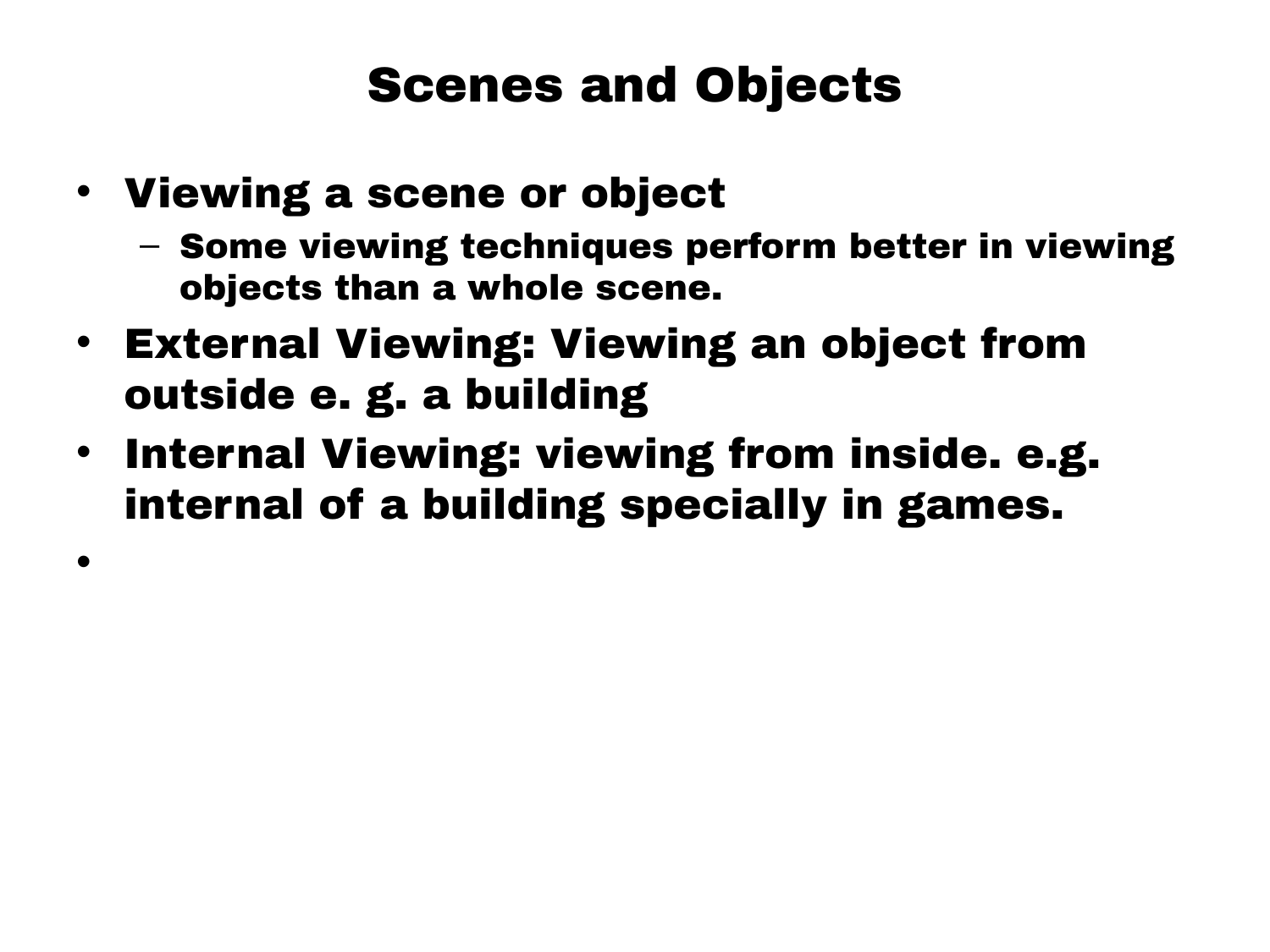

# Scenes and Objects
Viewing a scene or object
Some viewing techniques perform better in viewing objects than a whole scene.
External Viewing: Viewing an object from outside e. g. a building
Internal Viewing: viewing from inside. e.g. internal of a building specially in games.